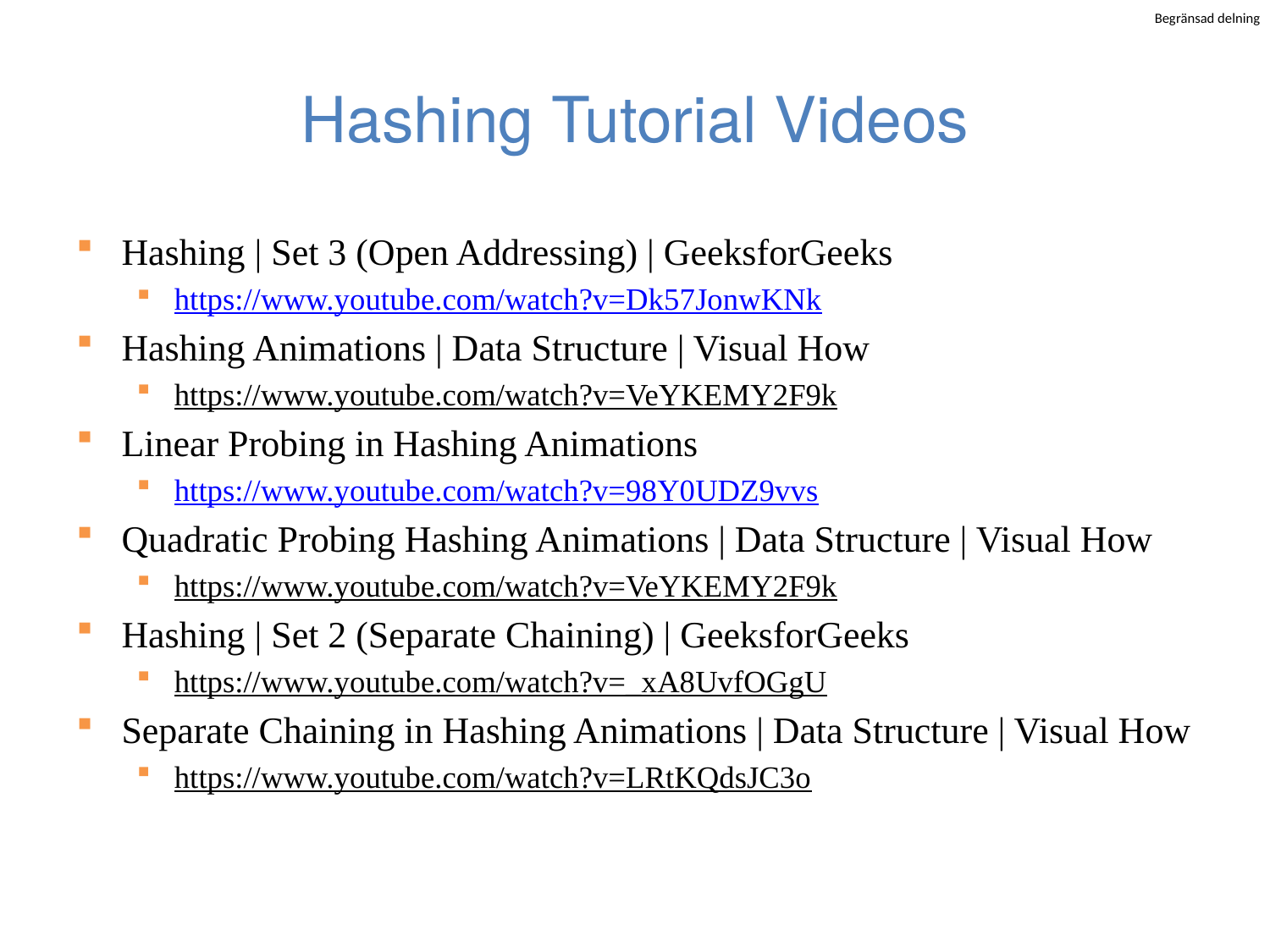

# Hashing Tutorial Videos
Hashing | Set 3 (Open Addressing) | GeeksforGeeks
https://www.youtube.com/watch?v=Dk57JonwKNk
Hashing Animations | Data Structure | Visual How
https://www.youtube.com/watch?v=VeYKEMY2F9k
Linear Probing in Hashing Animations
https://www.youtube.com/watch?v=98Y0UDZ9vvs
Quadratic Probing Hashing Animations | Data Structure | Visual How
https://www.youtube.com/watch?v=VeYKEMY2F9k
Hashing | Set 2 (Separate Chaining) | GeeksforGeeks
https://www.youtube.com/watch?v=_xA8UvfOGgU
Separate Chaining in Hashing Animations | Data Structure | Visual How
https://www.youtube.com/watch?v=LRtKQdsJC3o